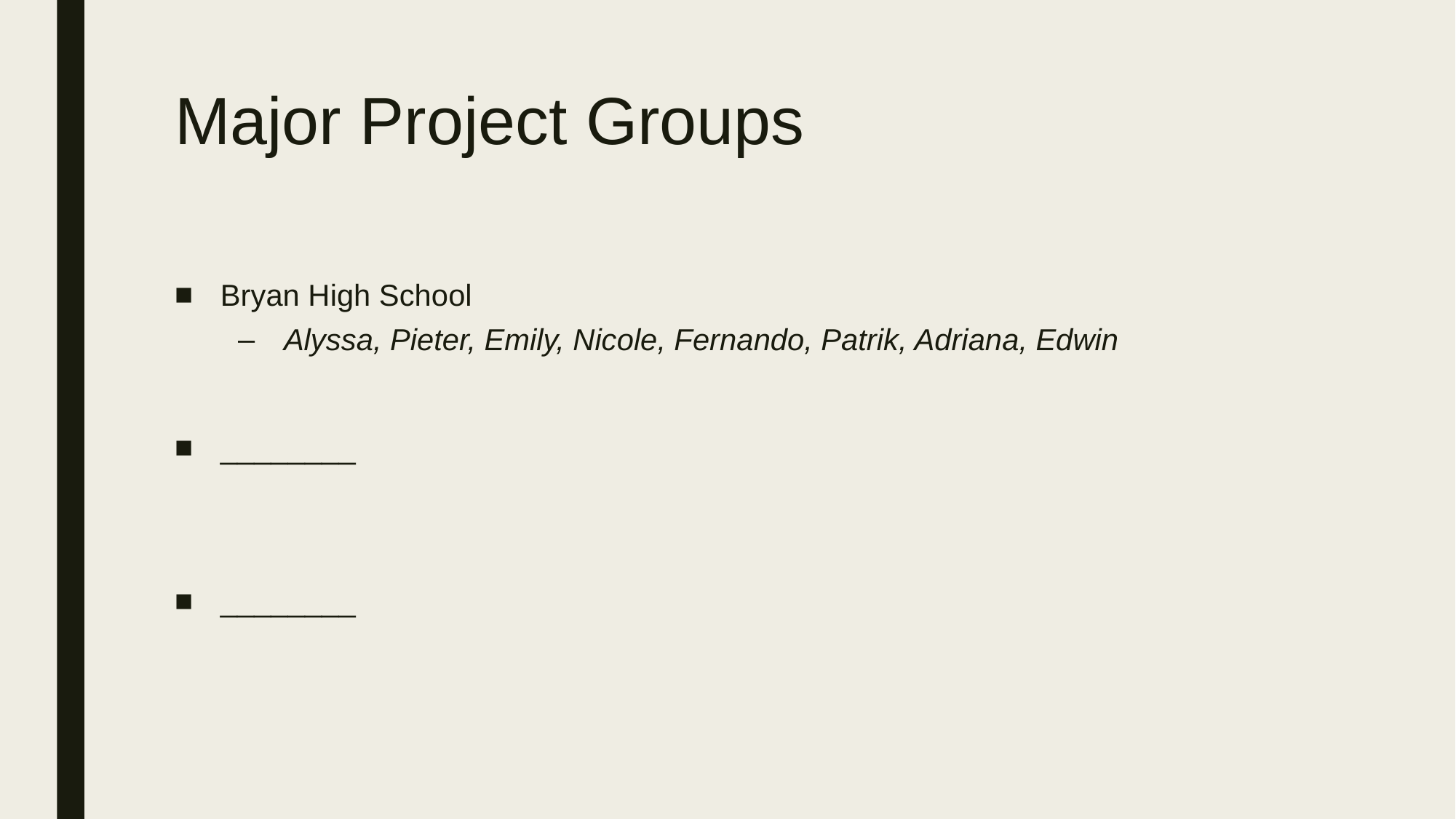

# Major Project Groups
Bryan High School
Alyssa, Pieter, Emily, Nicole, Fernando, Patrik, Adriana, Edwin

________

________